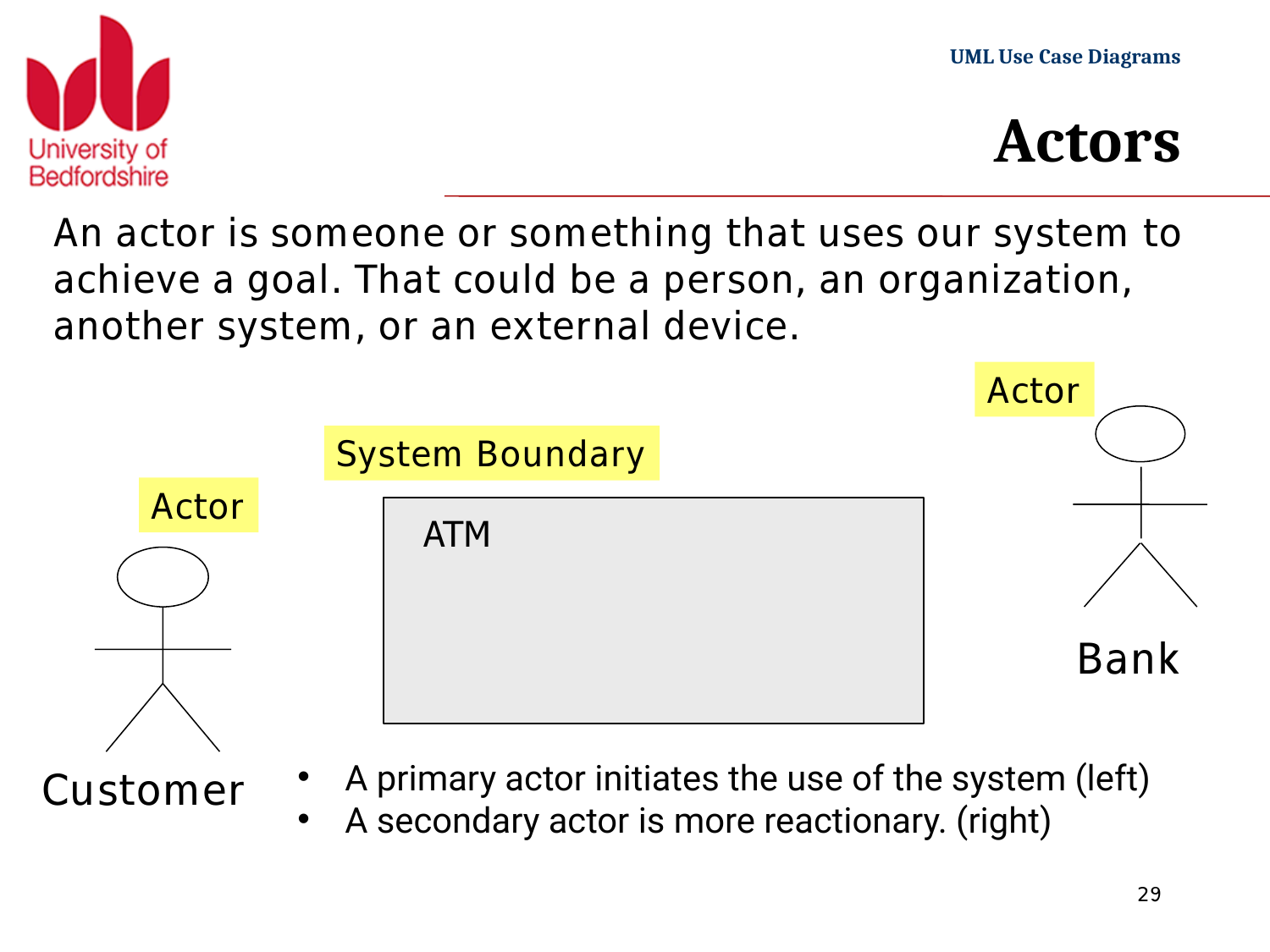

# Actors
An actor is someone or something that uses our system to achieve a goal. That could be a person, an organization, another system, or an external device.
Actor

System Boundary

Actor

ATM

Bank

A primary actor initiates the use of the system (left)
A secondary actor is more reactionary. (right)

Customer